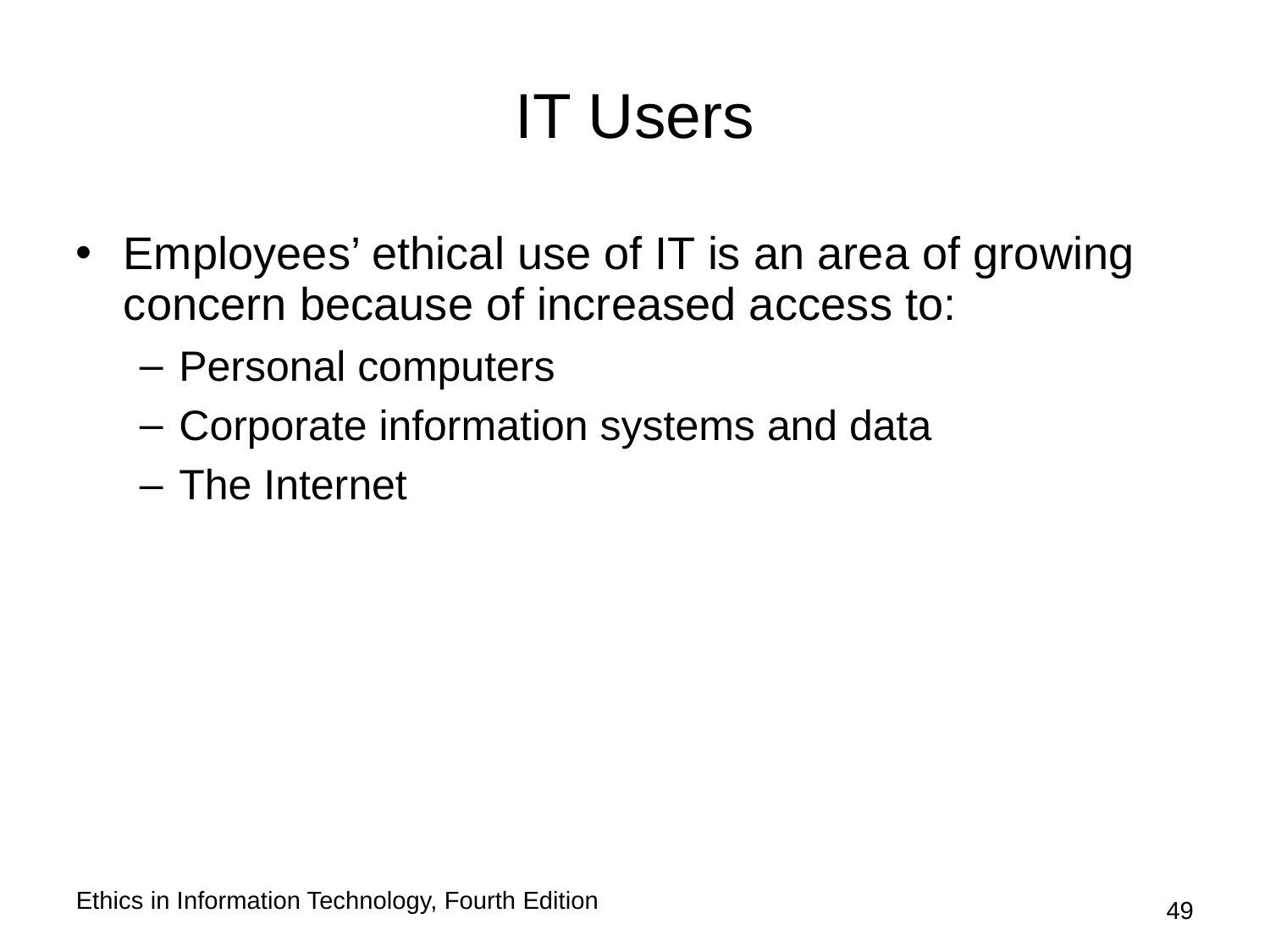

# IT Users
Employees’ ethical use of IT is an area of growing concern because of increased access to:
Personal computers
Corporate information systems and data
The Internet

Ethics in Information Technology, Fourth Edition
49